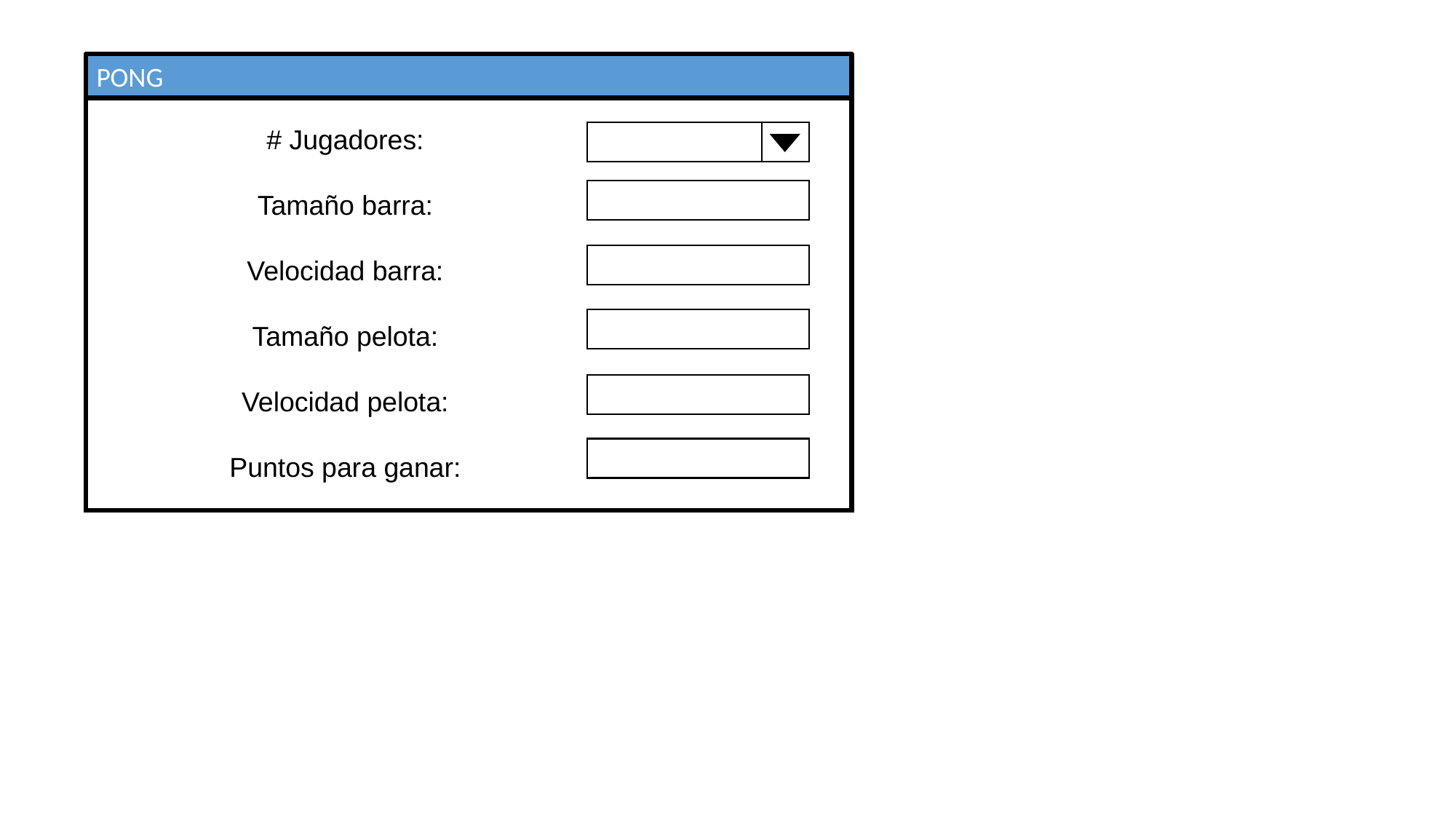

PONG

# Jugadores:

Tamaño barra:

Velocidad barra:

Tamaño pelota:

Velocidad pelota:

Puntos para ganar: